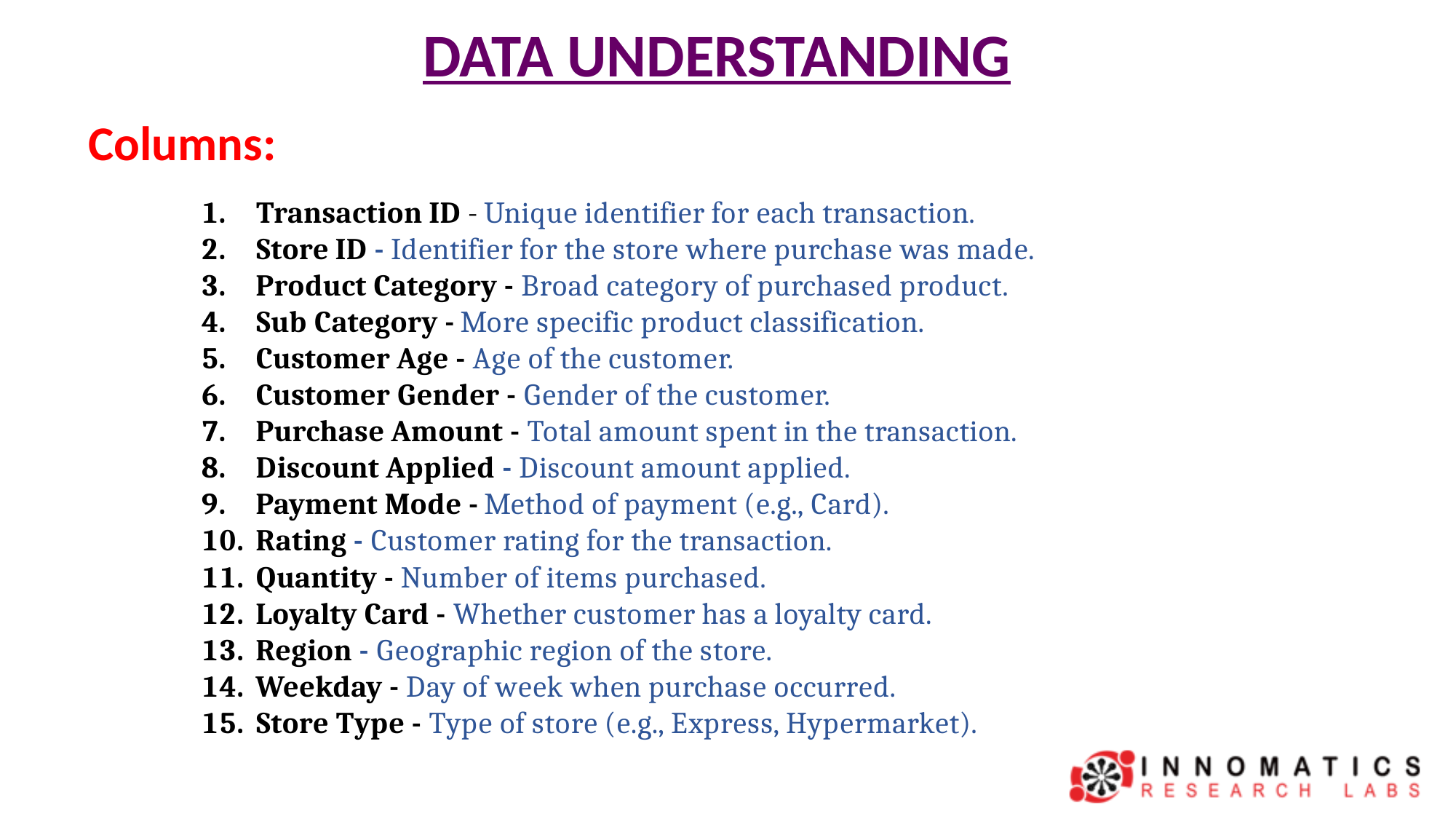

DATA UNDERSTANDING
Columns:
Transaction ID - Unique identifier for each transaction.
Store ID - Identifier for the store where purchase was made.
Product Category - Broad category of purchased product.
Sub Category - More specific product classification.
Customer Age - Age of the customer.
Customer Gender - Gender of the customer.
Purchase Amount - Total amount spent in the transaction.
Discount Applied - Discount amount applied.
Payment Mode - Method of payment (e.g., Card).
Rating - Customer rating for the transaction.
Quantity - Number of items purchased.
Loyalty Card - Whether customer has a loyalty card.
Region - Geographic region of the store.
Weekday - Day of week when purchase occurred.
Store Type - Type of store (e.g., Express, Hypermarket).